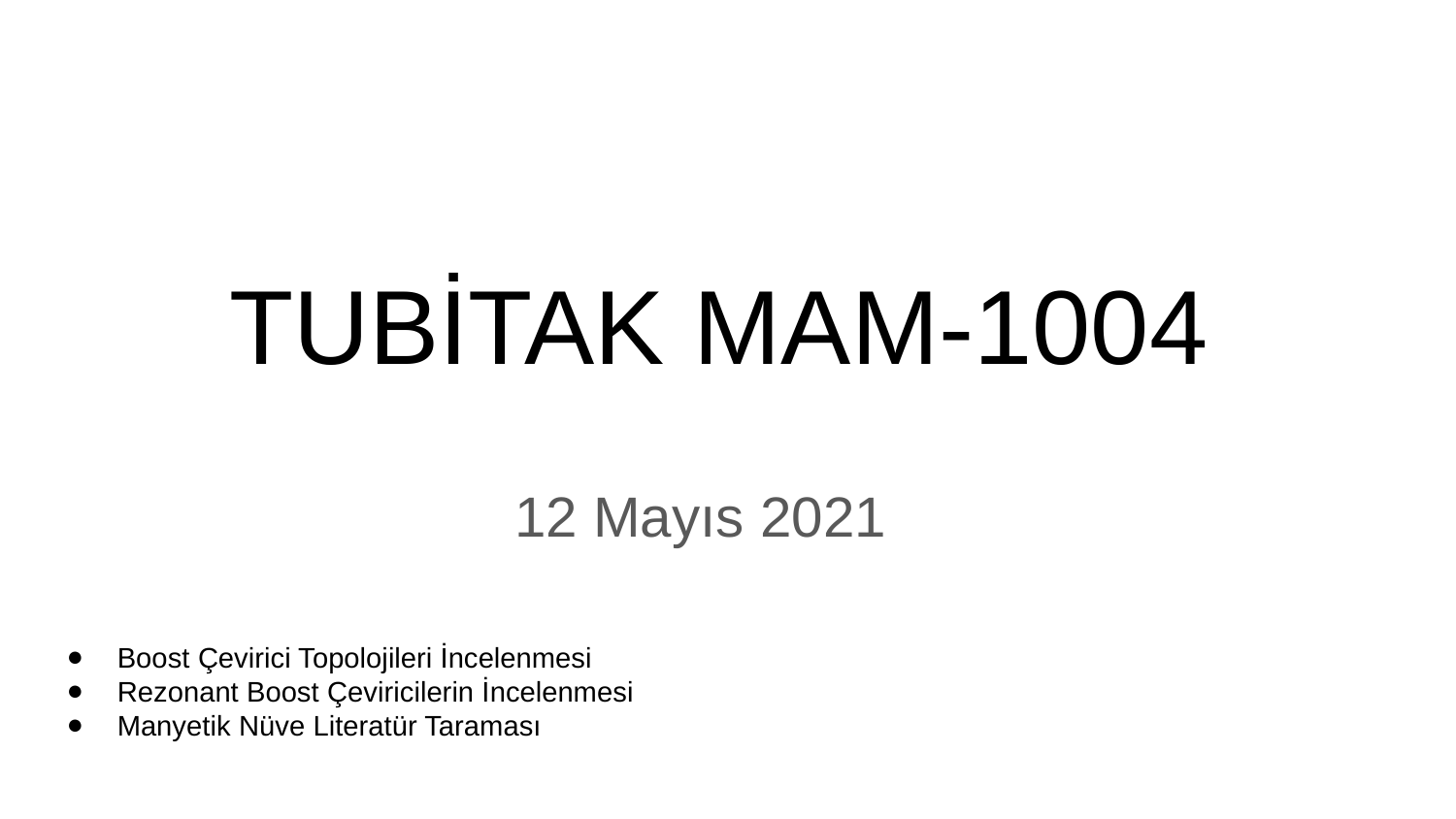

# TUBİTAK MAM-1004
12 Mayıs 2021

Boost Çevirici Topolojileri İncelenmesi
Rezonant Boost Çeviricilerin İncelenmesi
Manyetik Nüve Literatür Taraması